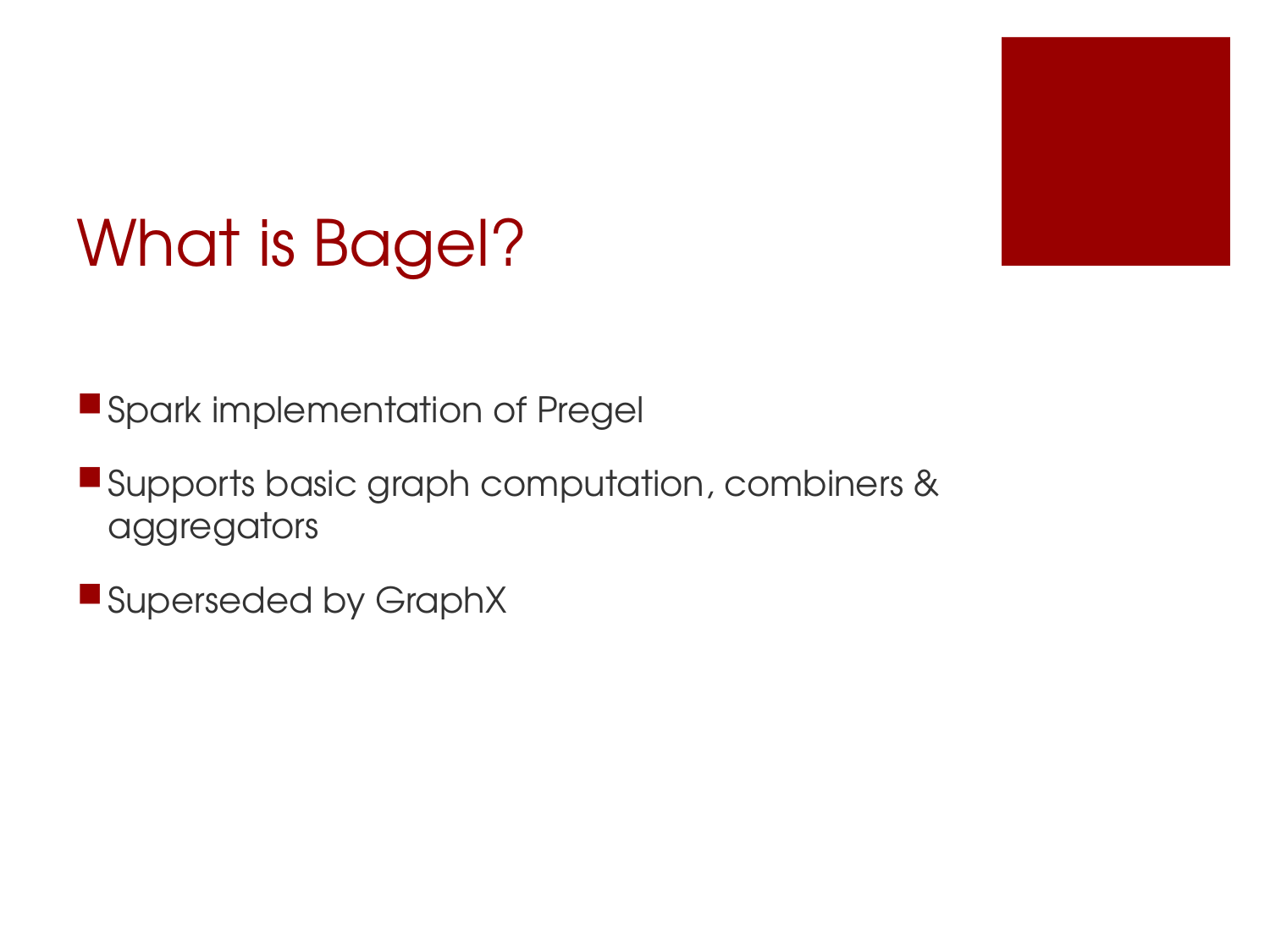

# What is Bagel?

Spark implementation of Pregel
Supports basic graph computation, combiners & aggregators
Superseded by GraphX